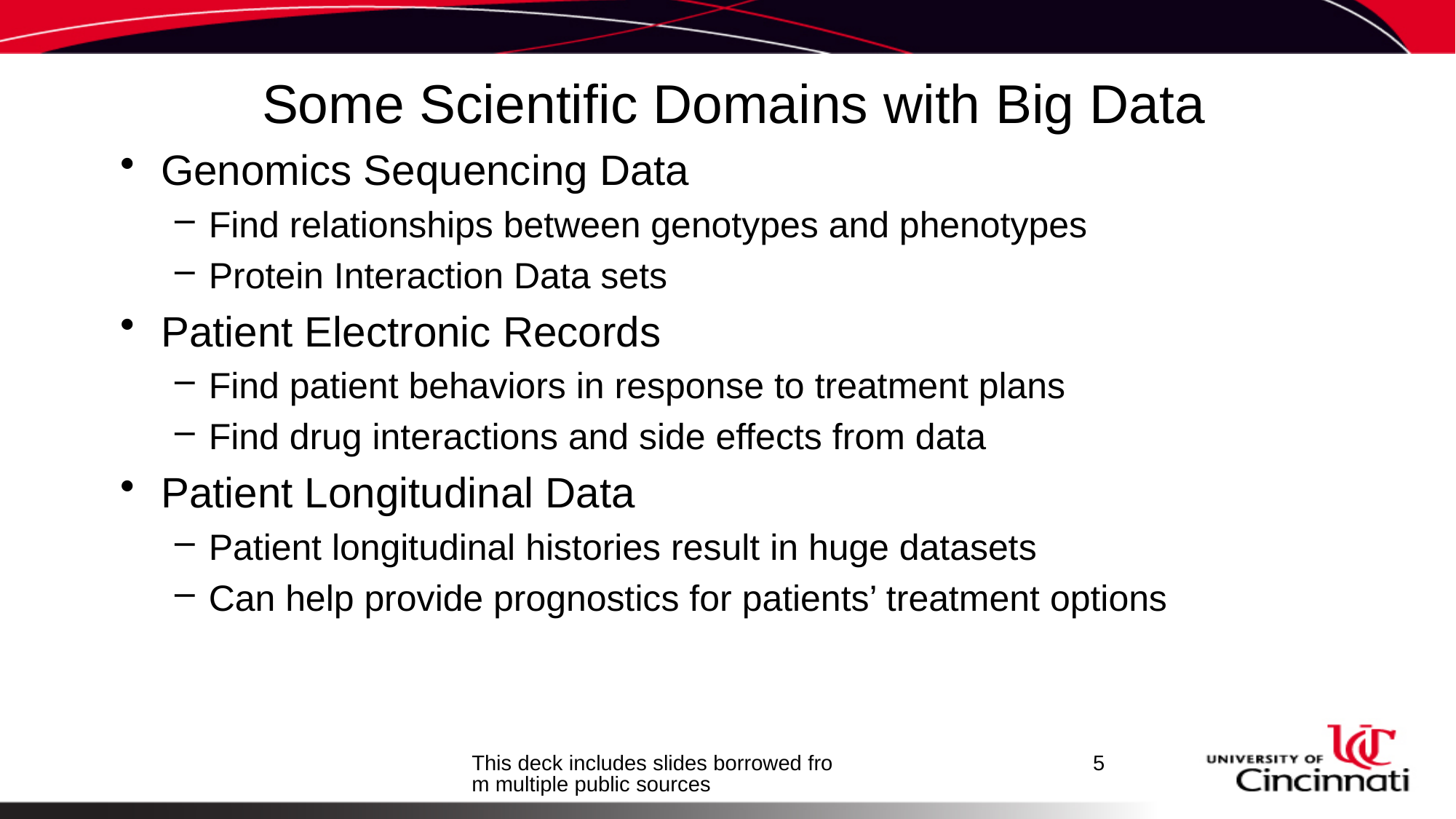

# Some Scientific Domains with Big Data
Genomics Sequencing Data
Find relationships between genotypes and phenotypes
Protein Interaction Data sets
Patient Electronic Records
Find patient behaviors in response to treatment plans
Find drug interactions and side effects from data
Patient Longitudinal Data
Patient longitudinal histories result in huge datasets
Can help provide prognostics for patients’ treatment options
This deck includes slides borrowed from multiple public sources
5